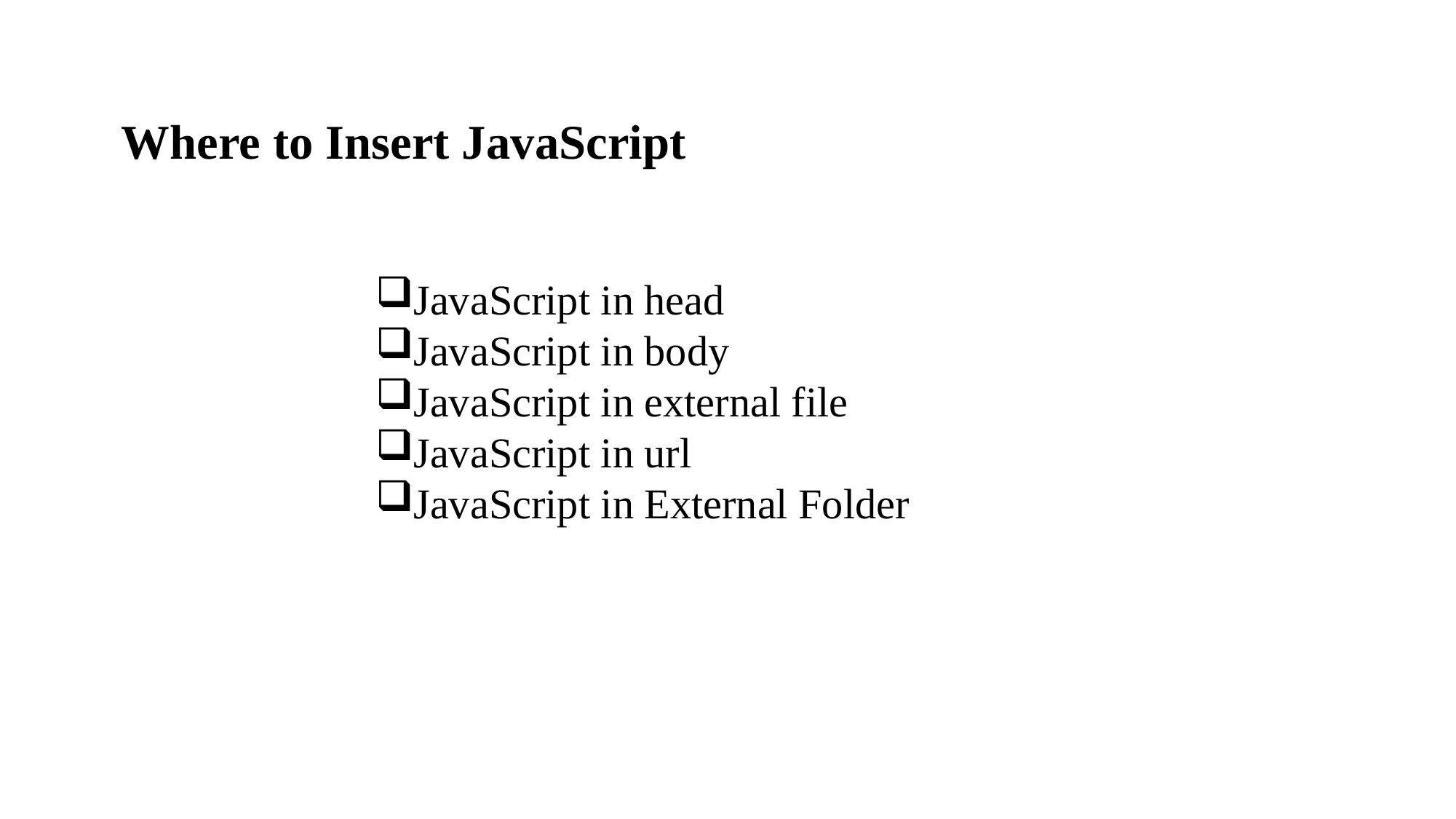

Where to Insert JavaScript
JavaScript in head
JavaScript in body
JavaScript in external file
JavaScript in url
JavaScript in External Folder